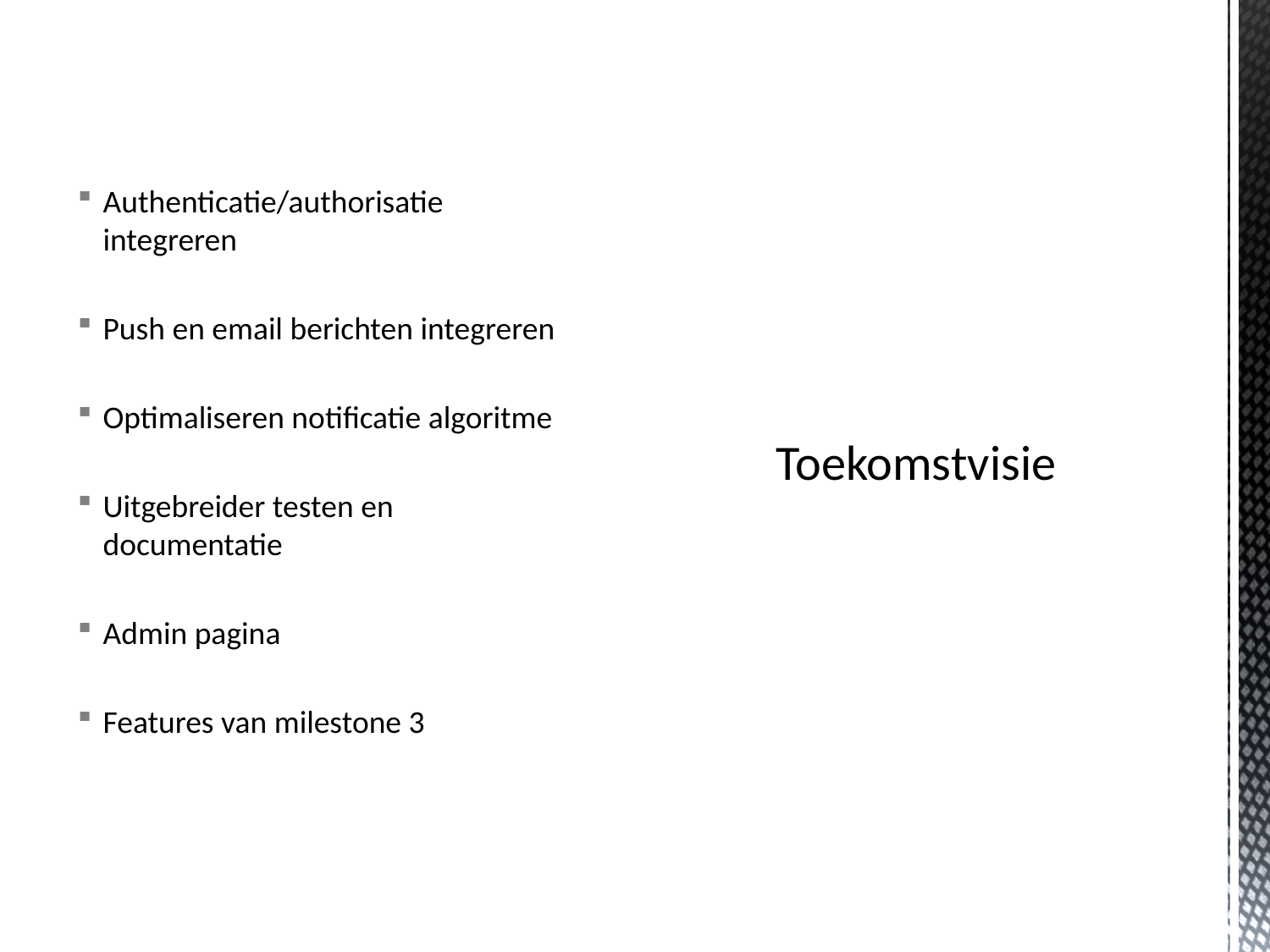

# Toekomstvisie
Authenticatie/authorisatie integreren

Push en email berichten integreren

Optimaliseren notificatie algoritme

Uitgebreider testen en documentatie

Admin pagina

Features van milestone 3